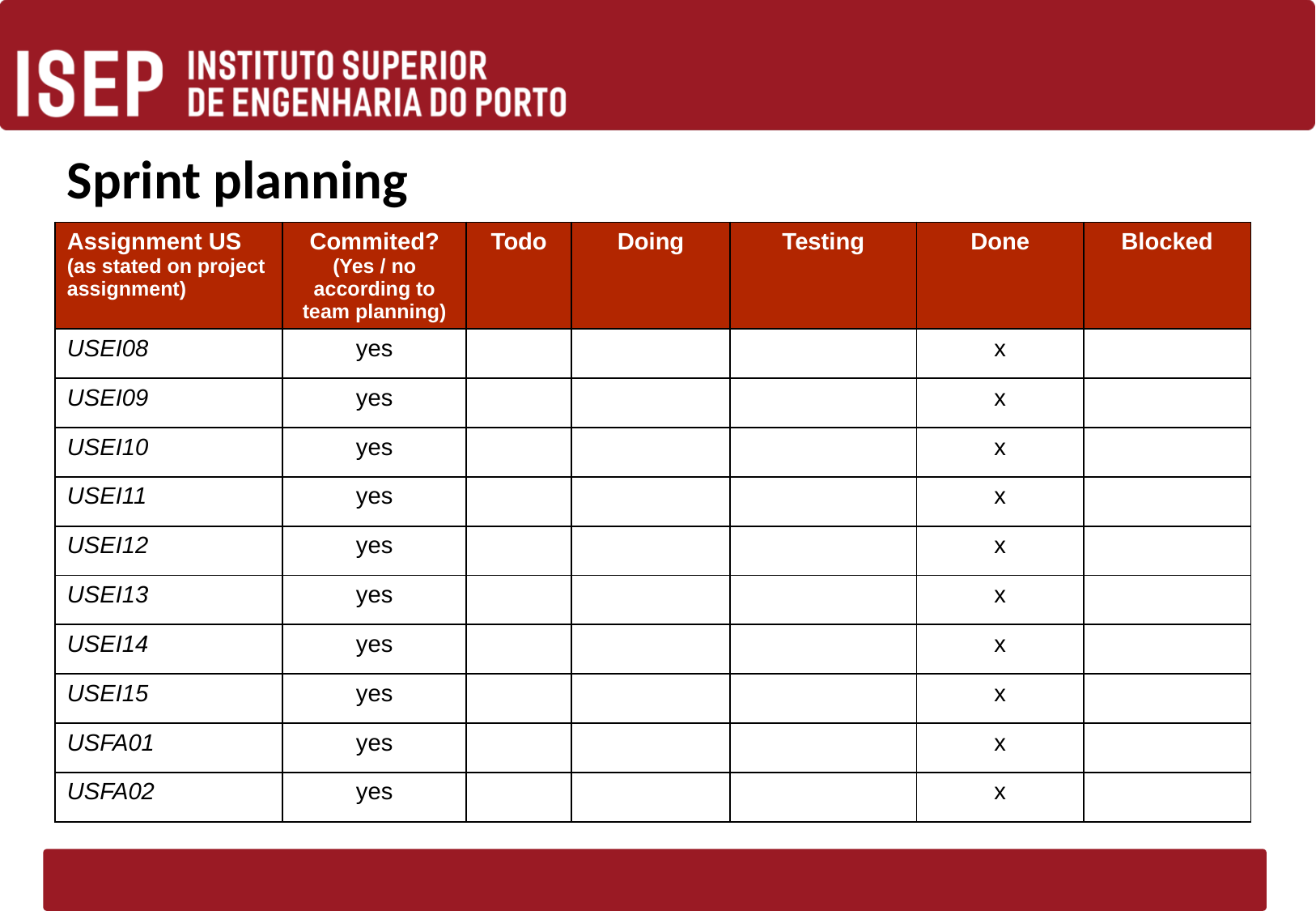

# Sprint planning
| Assignment US (as stated on project assignment) | Commited? (Yes / no according to team planning) | Todo | Doing | Testing | Done | Blocked |
| --- | --- | --- | --- | --- | --- | --- |
| USEI08 | yes |  |  |  | x |  |
| USEI09 | yes |  |  |  | x |  |
| USEI10 | yes |  |  |  | x |  |
| USEI11 | yes |  |  |  | x |  |
| USEI12 | yes |  |  |  | x |  |
| USEI13 | yes |  |  |  | x |  |
| USEI14 | yes |  |  |  | x |  |
| USEI15 | yes |  |  |  | x |  |
| USFA01 | yes |  |  |  | x |  |
| USFA02 | yes |  |  |  | x |  |